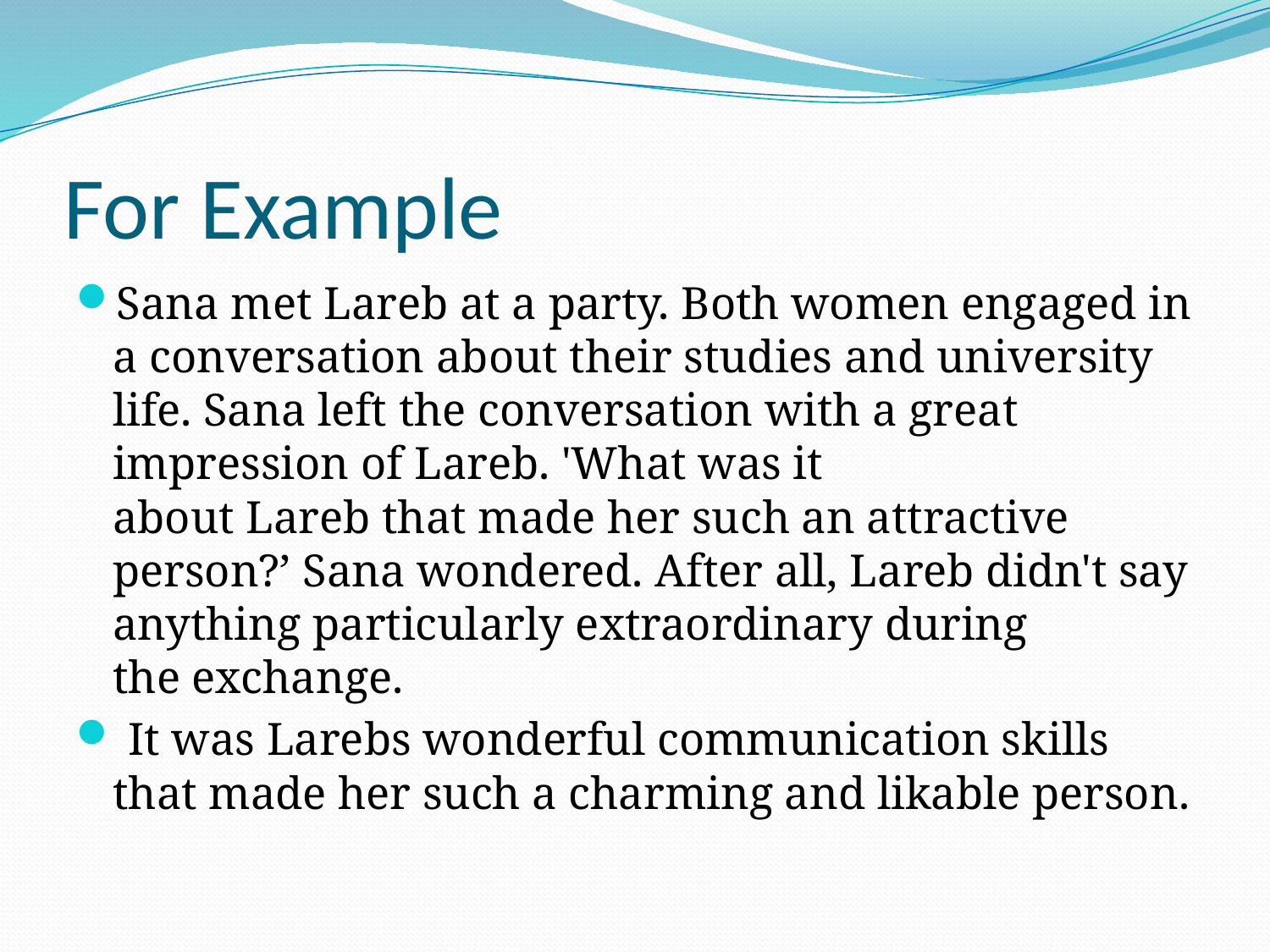

# For Example
Sana met Lareb at a party. Both women engaged in a conversation about their studies and university life. Sana left the conversation with a great impression of Lareb. 'What was it about Lareb that made her such an attractive person?’ Sana wondered. After all, Lareb didn't say anything particularly extraordinary during the exchange. ​
 It was Larebs wonderful communication skills that made her such a charming and likable person.​